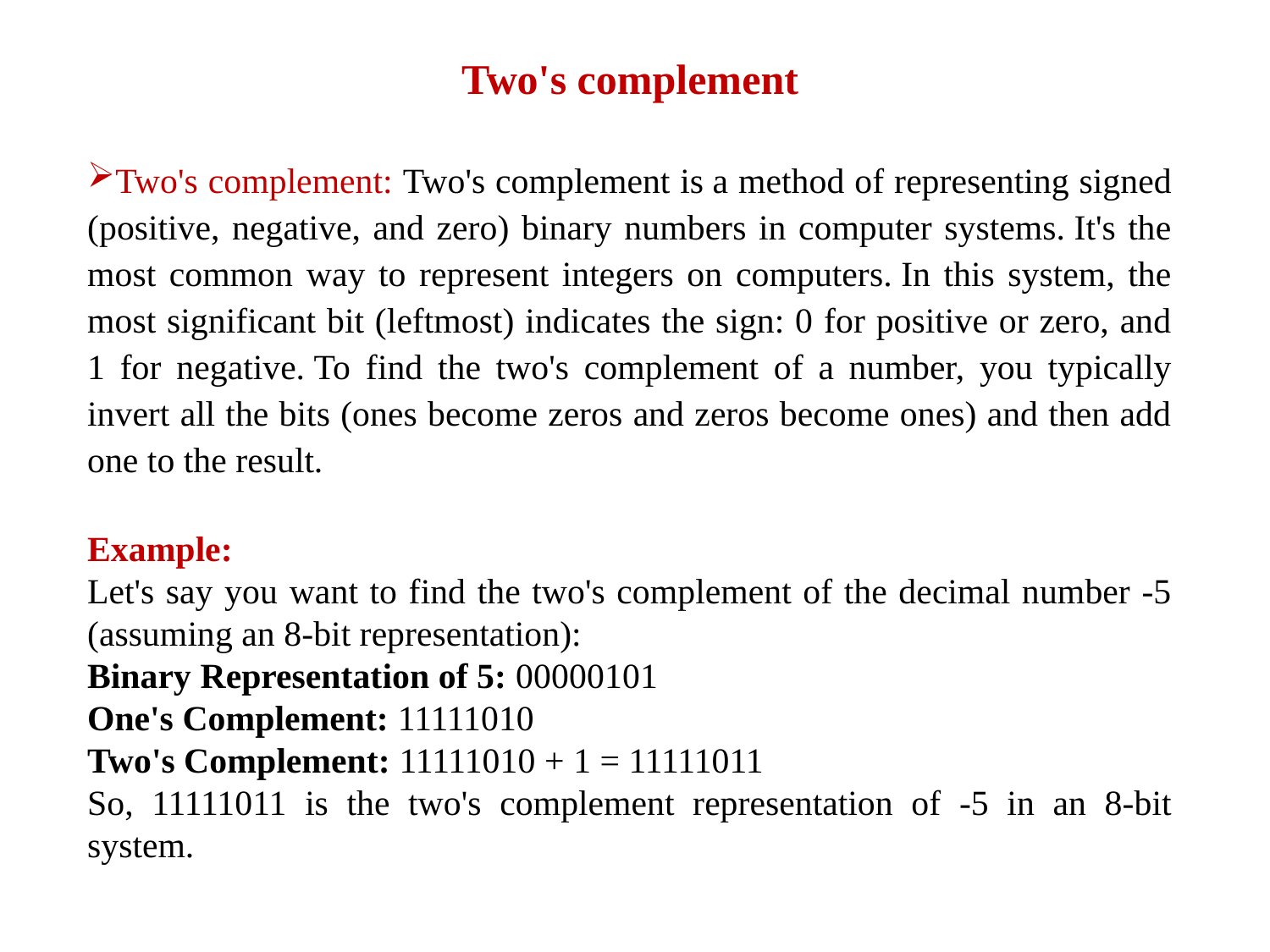

Two's complement

Two's complement: Two's complement is a method of representing signed (positive, negative, and zero) binary numbers in computer systems. It's the most common way to represent integers on computers. In this system, the most significant bit (leftmost) indicates the sign: 0 for positive or zero, and 1 for negative. To find the two's complement of a number, you typically invert all the bits (ones become zeros and zeros become ones) and then add one to the result.

Example:
Let's say you want to find the two's complement of the decimal number -5 (assuming an 8-bit representation):
Binary Representation of 5: 00000101
One's Complement: 11111010
Two's Complement: 11111010 + 1 = 11111011
So, 11111011 is the two's complement representation of -5 in an 8-bit system.